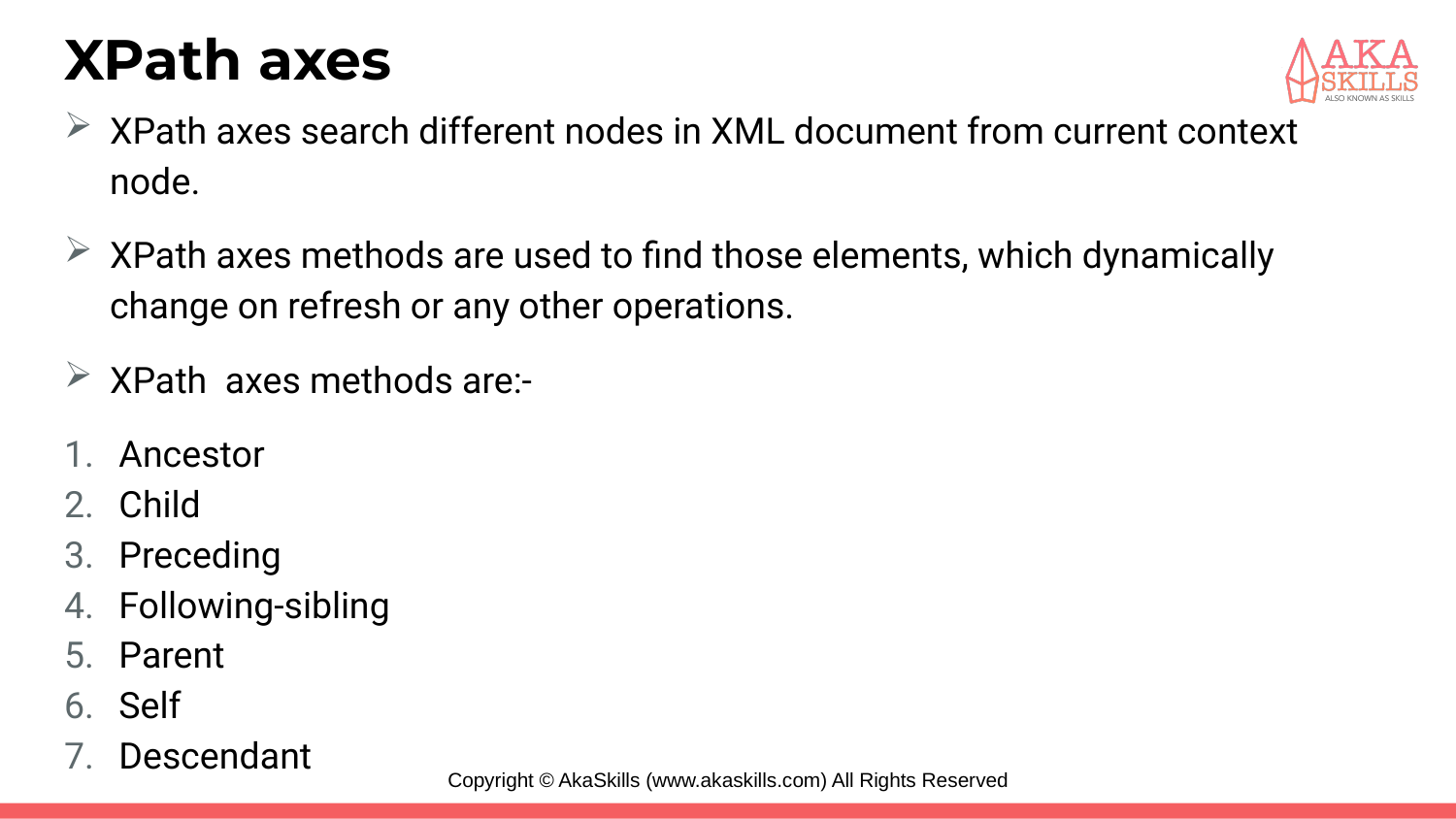

# XPath axes
XPath axes search different nodes in XML document from current context node.
XPath axes methods are used to find those elements, which dynamically change on refresh or any other operations.
XPath  axes methods are:-
Ancestor
Child
Preceding
Following-sibling
Parent
Self
Descendant